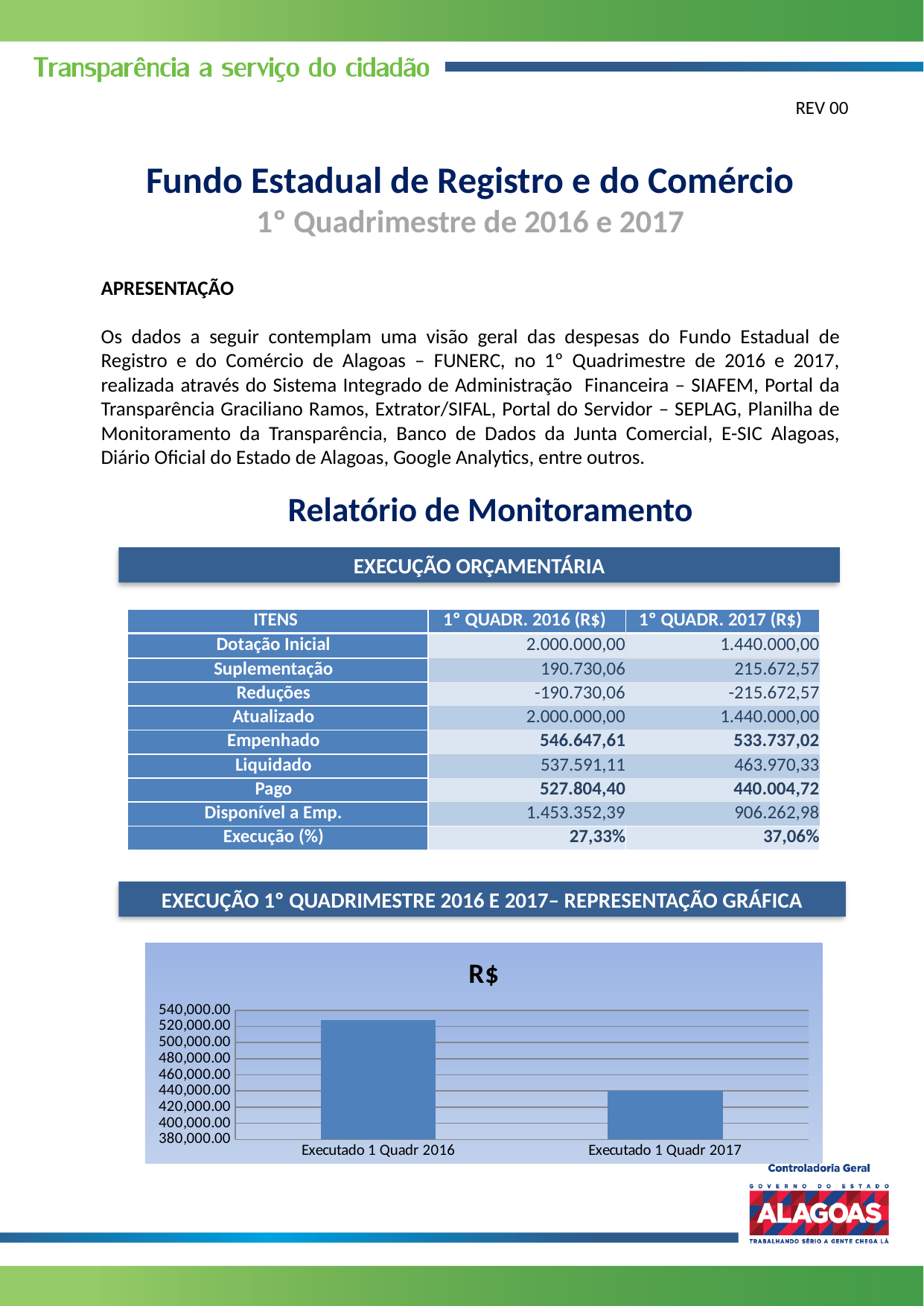

REV 00
Fundo Estadual de Registro e do Comércio
1º Quadrimestre de 2016 e 2017

APRESENTAÇÃO

Os dados a seguir contemplam uma visão geral das despesas do Fundo Estadual de Registro e do Comércio de Alagoas – FUNERC, no 1º Quadrimestre de 2016 e 2017, realizada através do Sistema Integrado de Administração  Financeira – SIAFEM, Portal da Transparência Graciliano Ramos, Extrator/SIFAL, Portal do Servidor – SEPLAG, Planilha de Monitoramento da Transparência, Banco de Dados da Junta Comercial, E-SIC Alagoas, Diário Oficial do Estado de Alagoas, Google Analytics, entre outros.
Relatório de Monitoramento
EXECUÇÃO ORÇAMENTÁRIA
| ITENS | 1º QUADR. 2016 (R$) | 1º QUADR. 2017 (R$) |
| --- | --- | --- |
| Dotação Inicial | 2.000.000,00 | 1.440.000,00 |
| Suplementação | 190.730,06 | 215.672,57 |
| Reduções | -190.730,06 | -215.672,57 |
| Atualizado | 2.000.000,00 | 1.440.000,00 |
| Empenhado | 546.647,61 | 533.737,02 |
| Liquidado | 537.591,11 | 463.970,33 |
| Pago | 527.804,40 | 440.004,72 |
| Disponível a Emp. | 1.453.352,39 | 906.262,98 |
| Execução (%) | 27,33% | 37,06% |
EXECUÇÃO 1º QUADRIMESTRE 2016 E 2017– REPRESENTAÇÃO GRÁFICA

### Chart:

| Category | R$ |
|---|---|
| Executado 1 Quadr 2016 | 527804.4 |
| Executado 1 Quadr 2017 | 440004.72 |